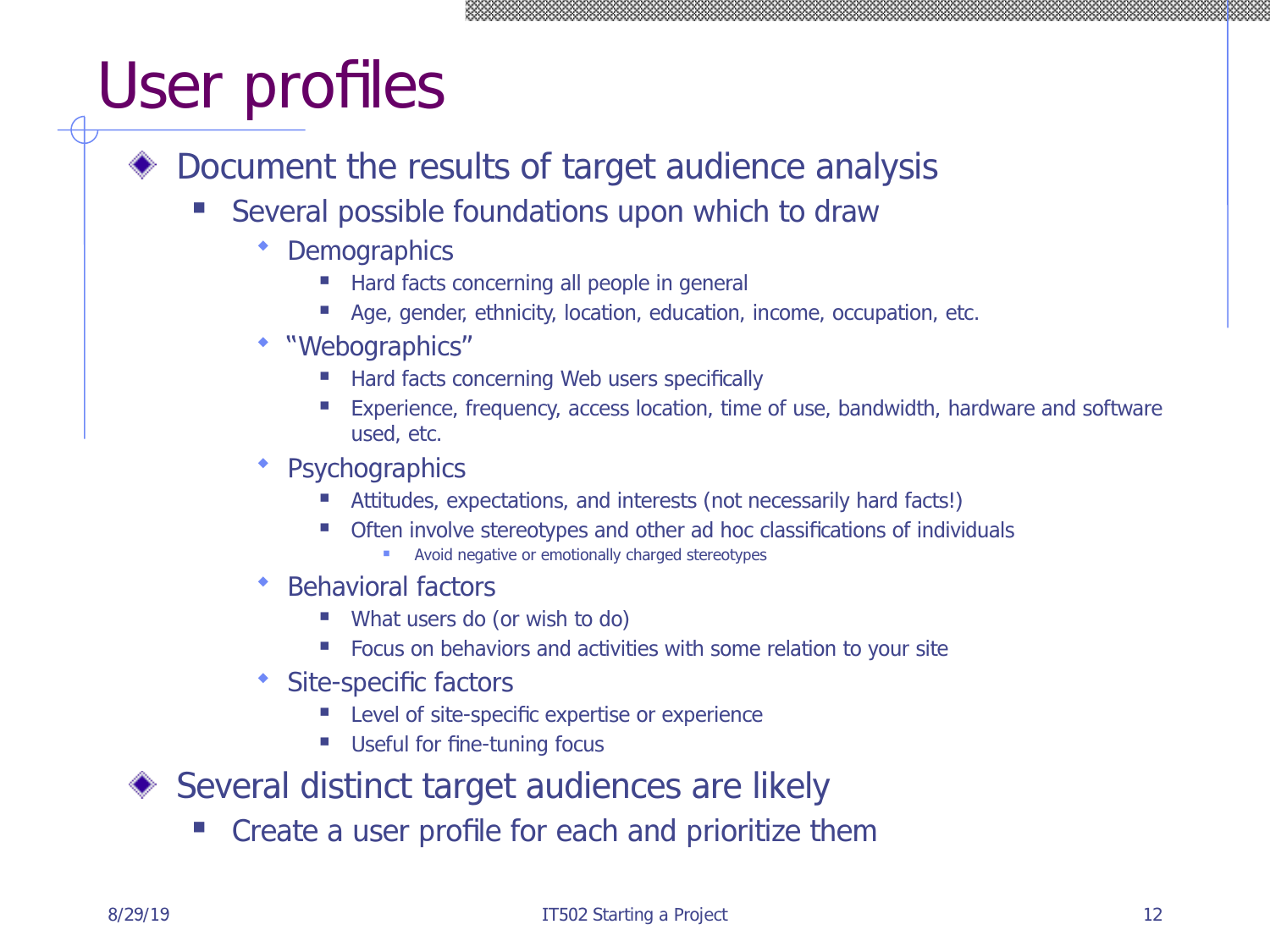

# User profiles
Document the results of target audience analysis
Several possible foundations upon which to draw
Demographics
Hard facts concerning all people in general
Age, gender, ethnicity, location, education, income, occupation, etc.
“Webographics”
Hard facts concerning Web users specifically
Experience, frequency, access location, time of use, bandwidth, hardware and software used, etc.
Psychographics
Attitudes, expectations, and interests (not necessarily hard facts!)
Often involve stereotypes and other ad hoc classifications of individuals
Avoid negative or emotionally charged stereotypes
Behavioral factors
What users do (or wish to do)
Focus on behaviors and activities with some relation to your site
Site-specific factors
Level of site-specific expertise or experience
Useful for fine-tuning focus
Several distinct target audiences are likely
Create a user profile for each and prioritize them
8/29/19
IT502 Starting a Project
12